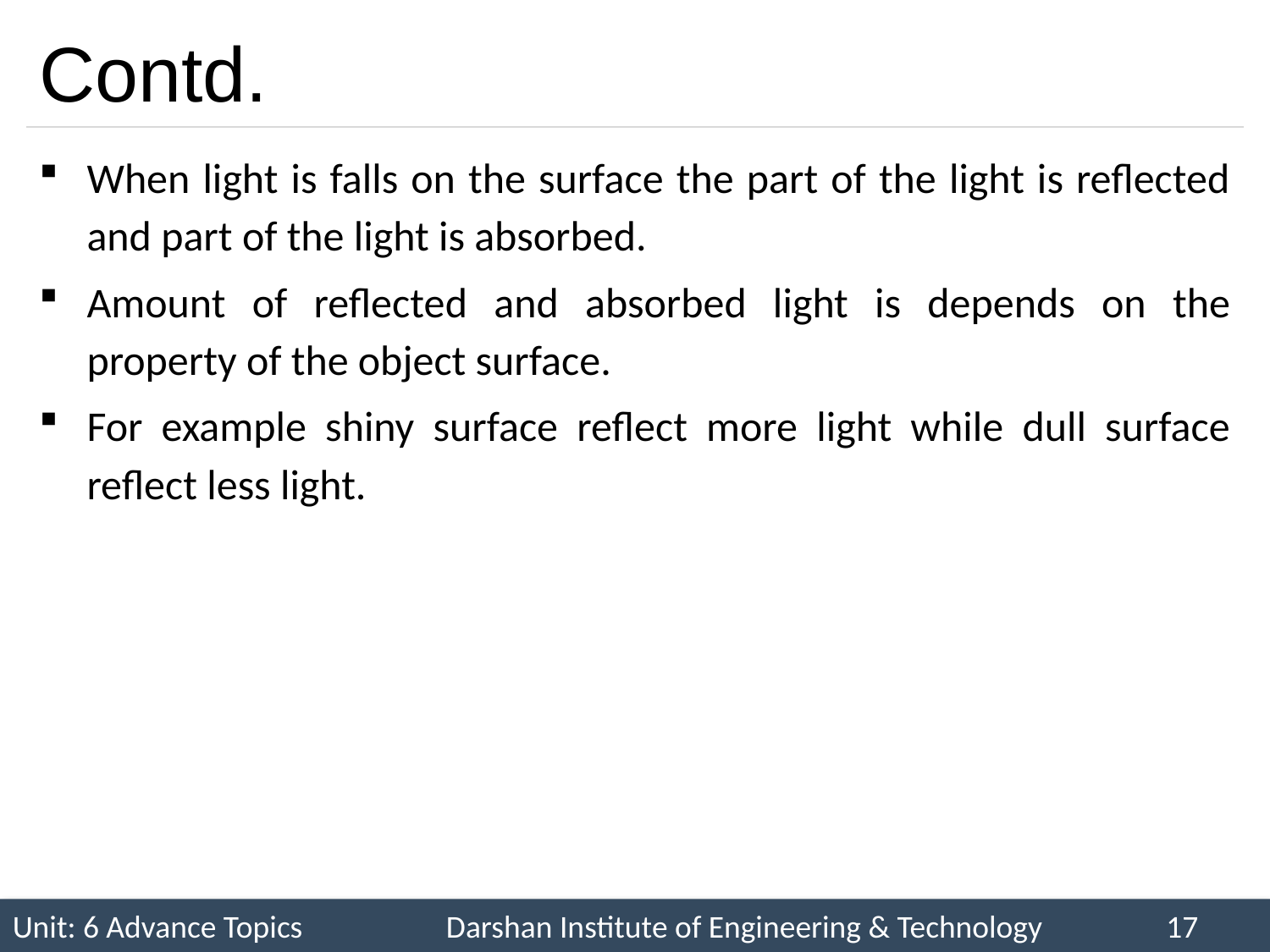

# Contd.
When light is falls on the surface the part of the light is reflected and part of the light is absorbed.
Amount of reflected and absorbed light is depends on the property of the object surface.
For example shiny surface reflect more light while dull surface reflect less light.